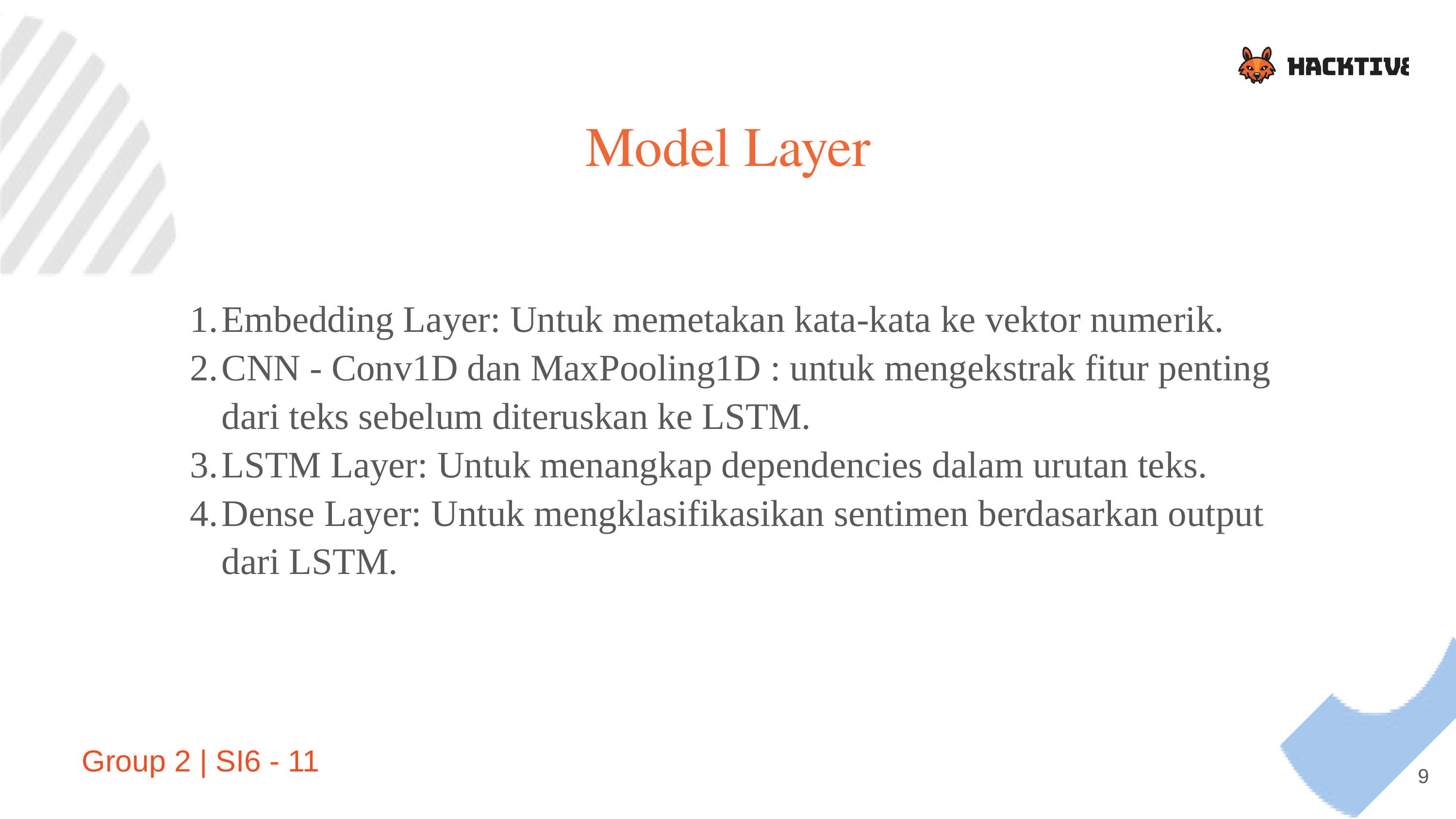

Model Layer
Embedding Layer: Untuk memetakan kata-kata ke vektor numerik.
CNN - Conv1D dan MaxPooling1D : untuk mengekstrak fitur penting dari teks sebelum diteruskan ke LSTM.
LSTM Layer: Untuk menangkap dependencies dalam urutan teks.
Dense Layer: Untuk mengklasifikasikan sentimen berdasarkan output dari LSTM.

Group 2 | SI6 - 11
9